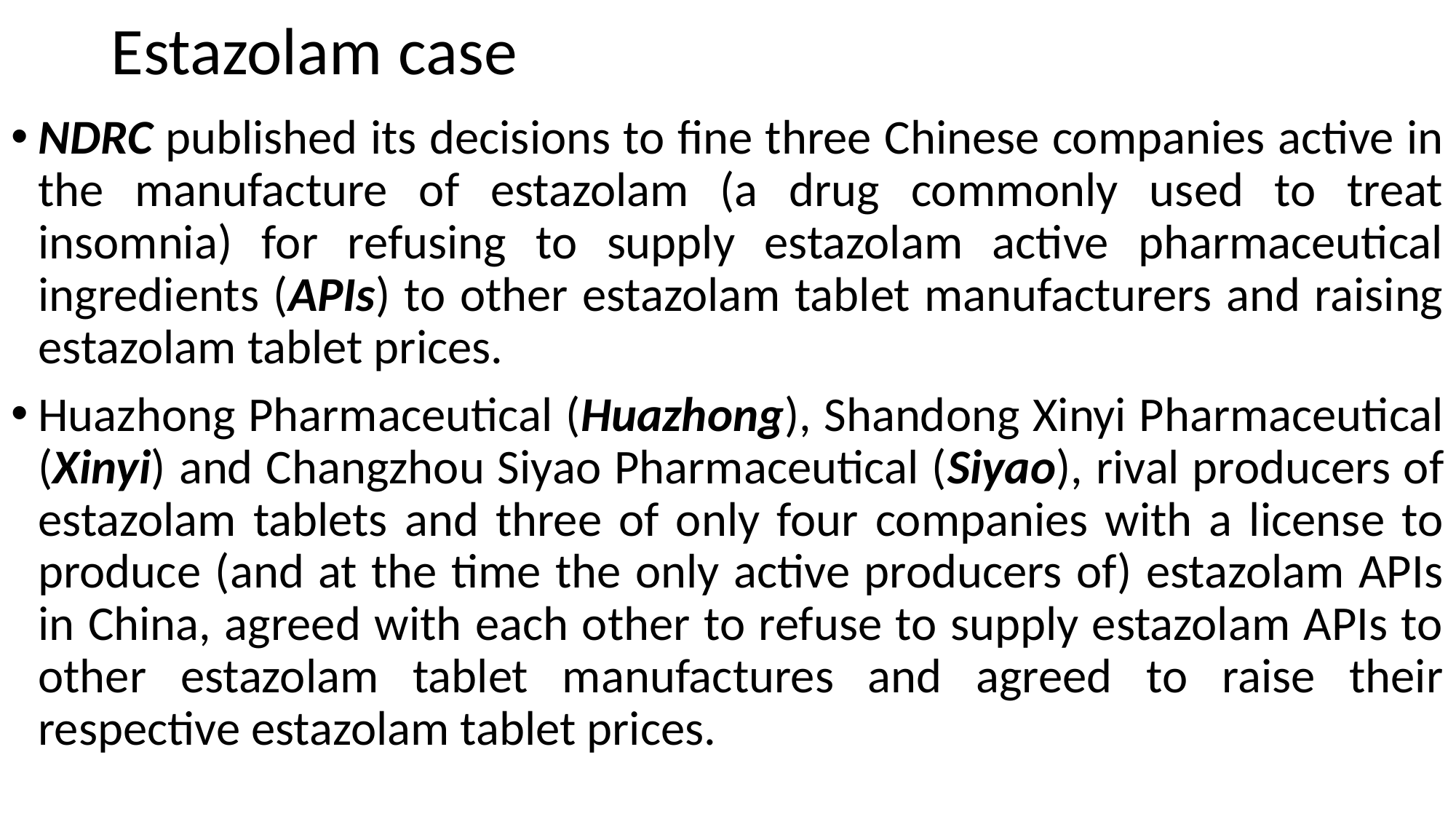

# Estazolam case
NDRC published its decisions to fine three Chinese companies active in the manufacture of estazolam (a drug commonly used to treat insomnia) for refusing to supply estazolam active pharmaceutical ingredients (APIs) to other estazolam tablet manufacturers and raising estazolam tablet prices.
Huazhong Pharmaceutical (Huazhong), Shandong Xinyi Pharmaceutical (Xinyi) and Changzhou Siyao Pharmaceutical (Siyao), rival producers of estazolam tablets and three of only four companies with a license to produce (and at the time the only active producers of) estazolam APIs in China, agreed with each other to refuse to supply estazolam APIs to other estazolam tablet manufactures and agreed to raise their respective estazolam tablet prices.